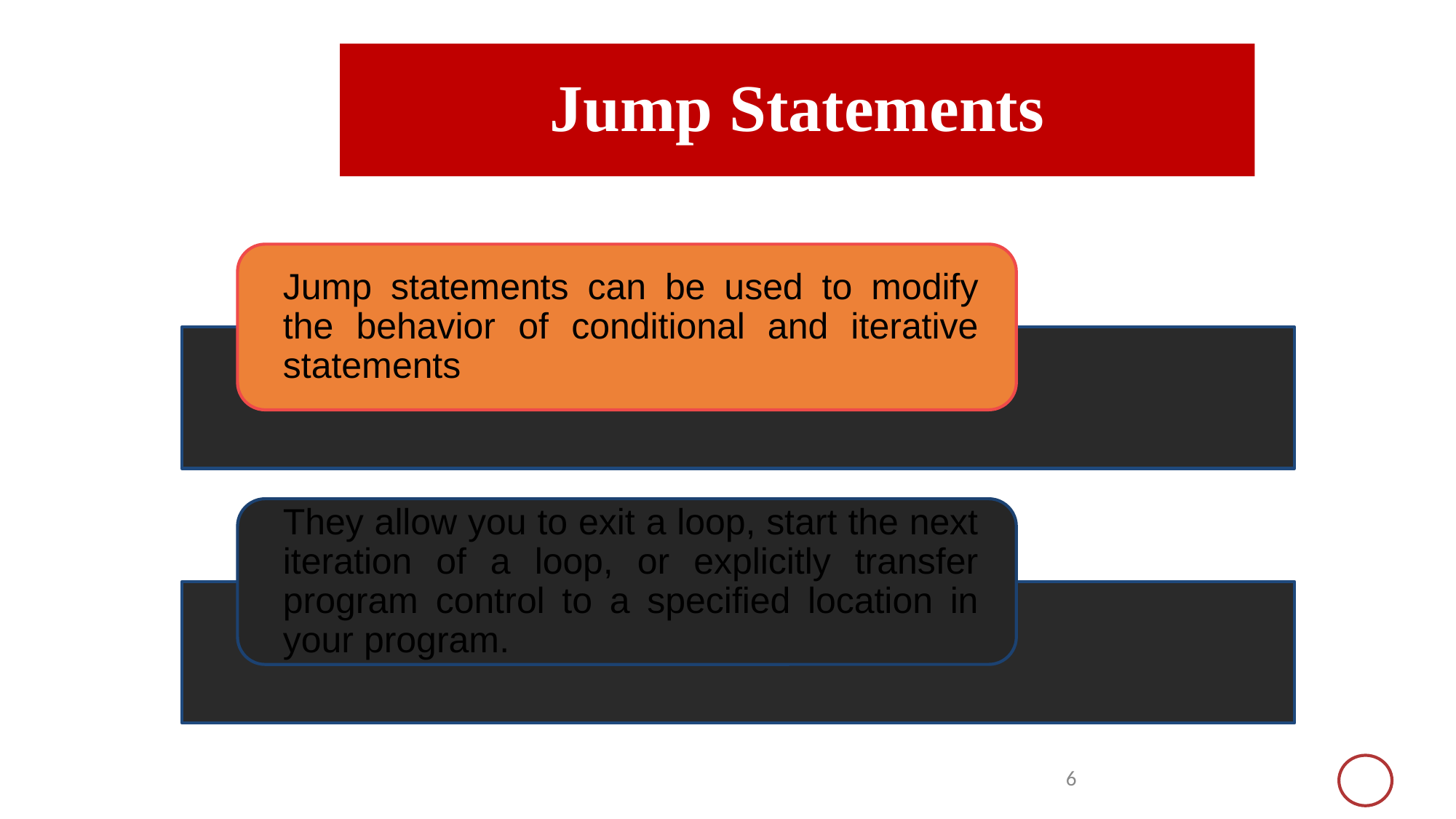

Jump Statements
      I/O Statements
Jump statements can be used to modify the behavior of conditional and iterative statements
They allow you to exit a loop, start the next iteration of a loop, or explicitly transfer program control to a specified location in your program.

6